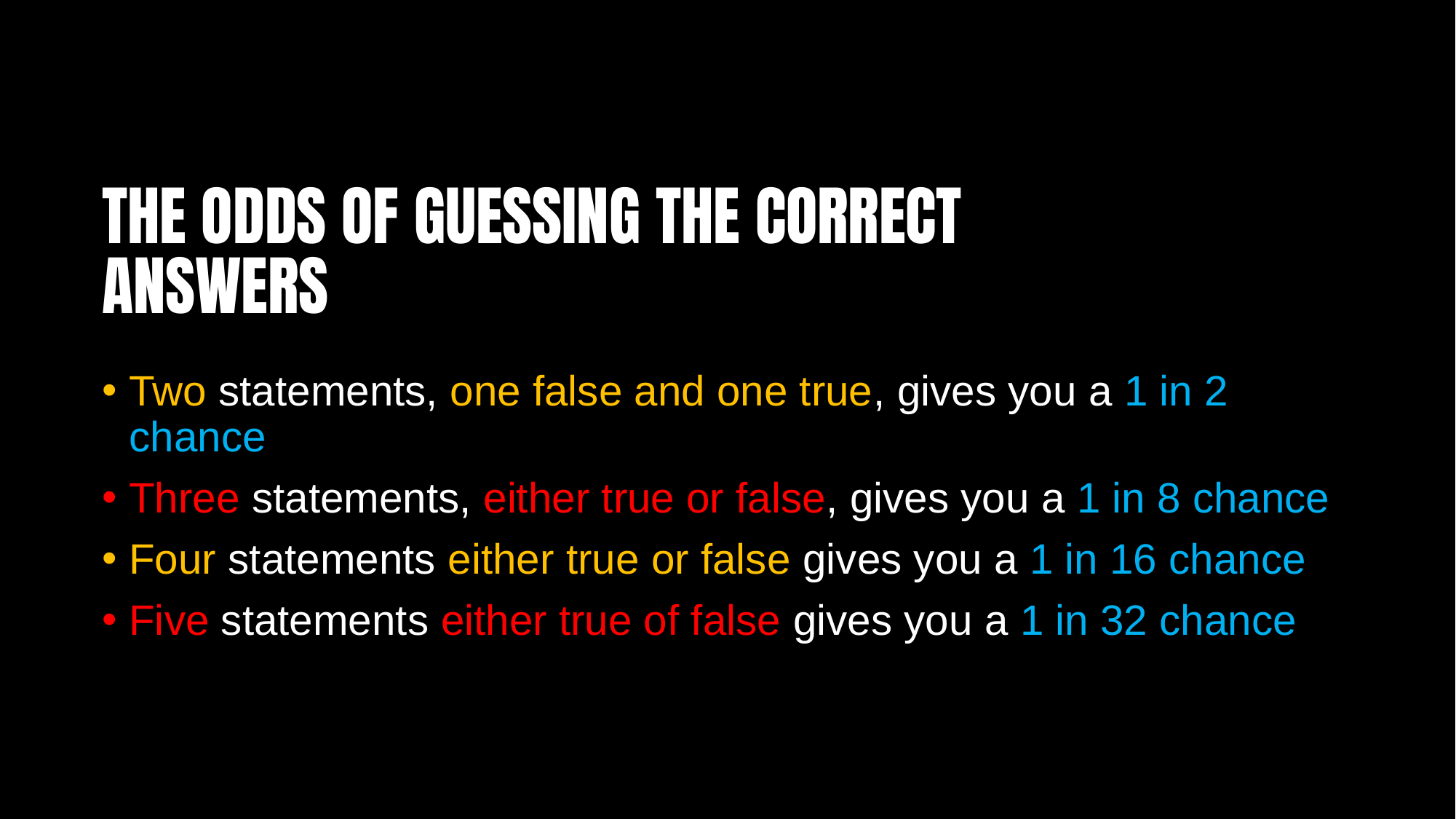

# THE ODDS OF GUESSING THE CORRECT ANSWERS
Two statements, one false and one true, gives you a 1 in 2 chance
Three statements, either true or false, gives you a 1 in 8 chance
Four statements either true or false gives you a 1 in 16 chance
Five statements either true of false gives you a 1 in 32 chance